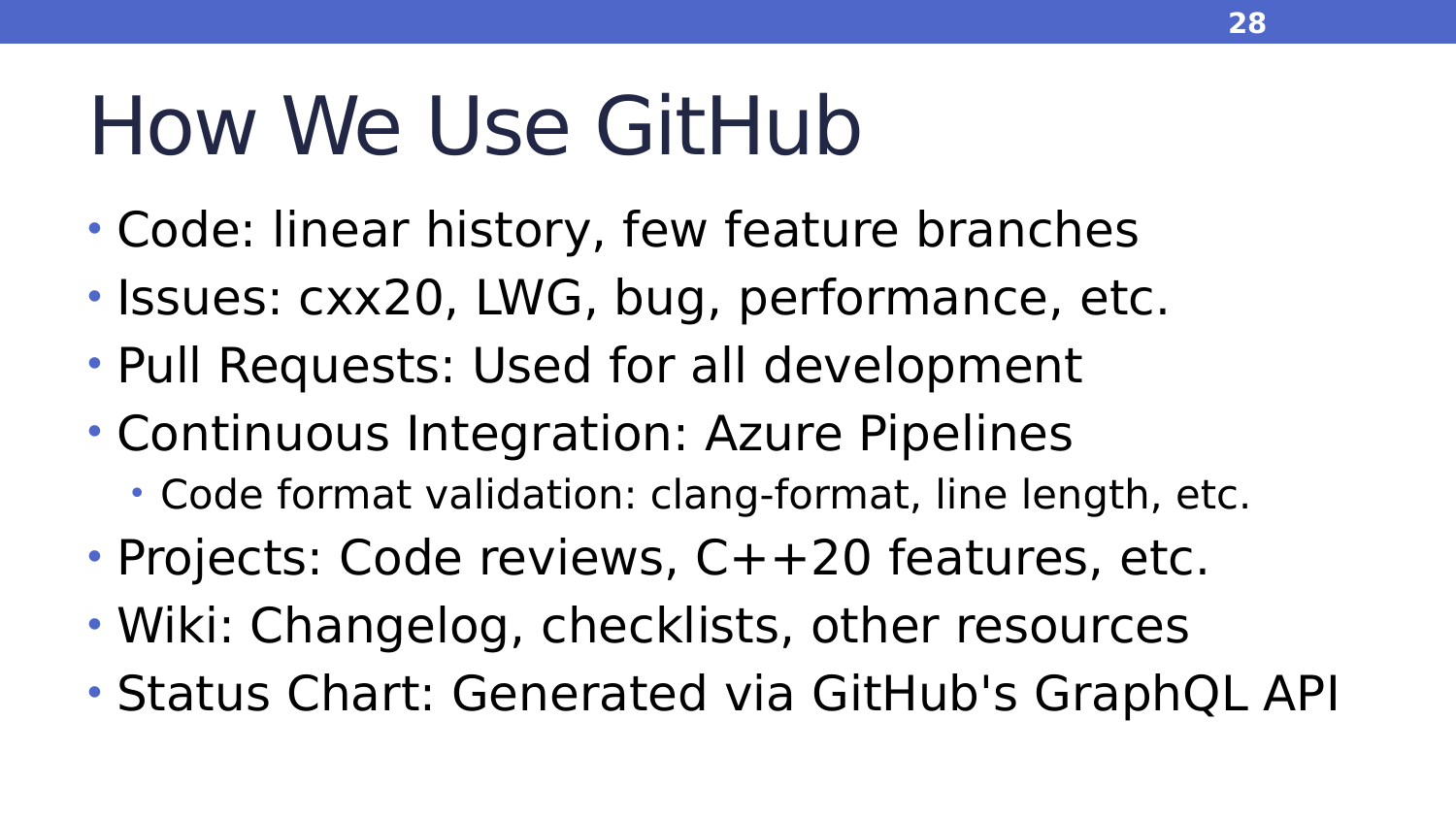

28
# How We Use GitHub
Code: linear history, few feature branches
Issues: cxx20, LWG, bug, performance, etc.
Pull Requests: Used for all development
Continuous Integration: Azure Pipelines
Code format validation: clang-format, line length, etc.
Projects: Code reviews, C++20 features, etc.
Wiki: Changelog, checklists, other resources
Status Chart: Generated via GitHub's GraphQL API